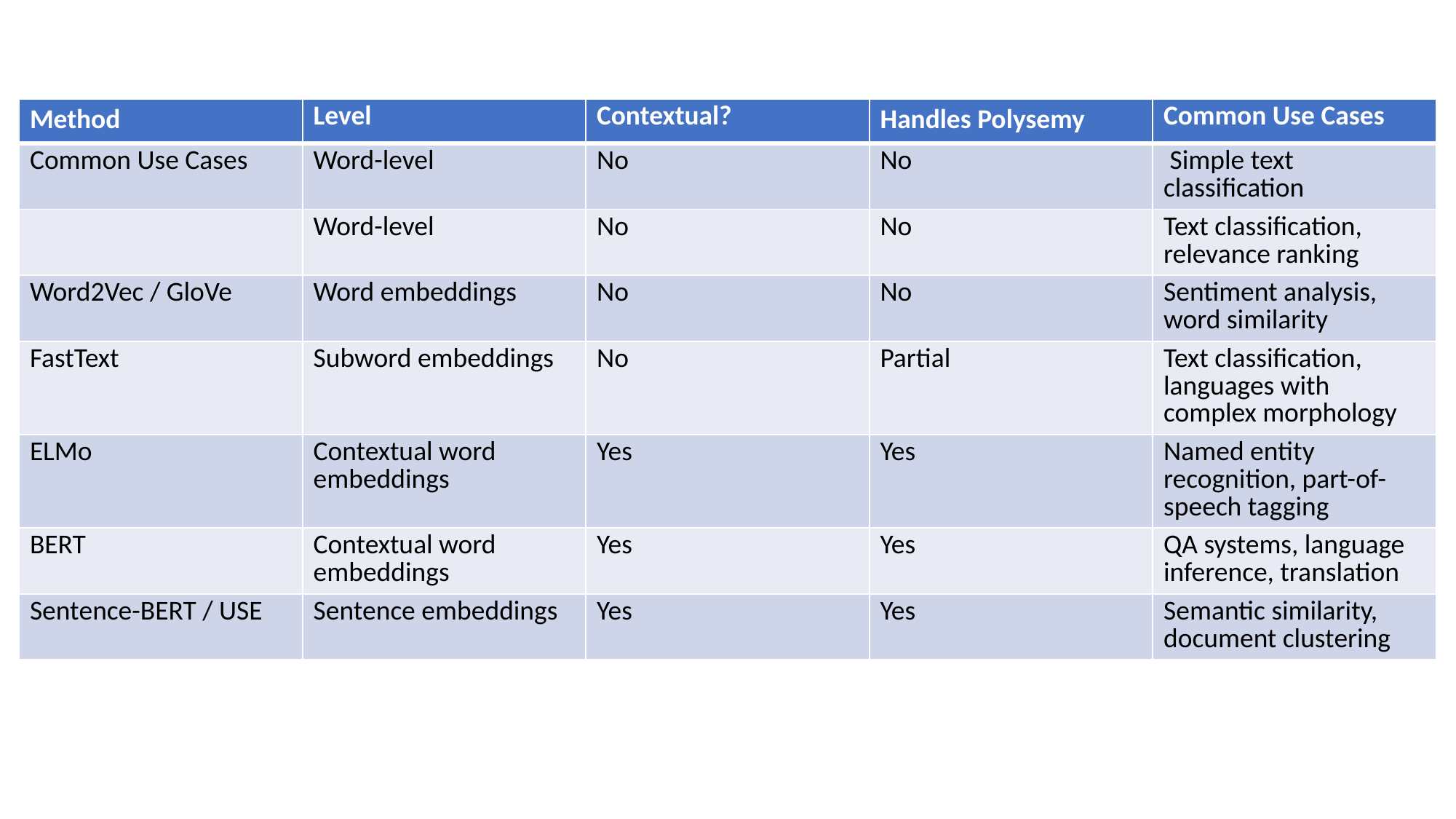

| Method | Level | Contextual? | Handles Polysemy | Common Use Cases |
| --- | --- | --- | --- | --- |
| Common Use Cases | Word-level | No | No | Simple text classification |
|  | Word-level | No | No | Text classification, relevance ranking |
| Word2Vec / GloVe | Word embeddings | No | No | Sentiment analysis, word similarity |
| FastText | Subword embeddings | No | Partial | Text classification, languages with complex morphology |
| ELMo | Contextual word embeddings | Yes | Yes | Named entity recognition, part-of-speech tagging |
| BERT | Contextual word embeddings | Yes | Yes | QA systems, language inference, translation |
| Sentence-BERT / USE | Sentence embeddings | Yes | Yes | Semantic similarity, document clustering |